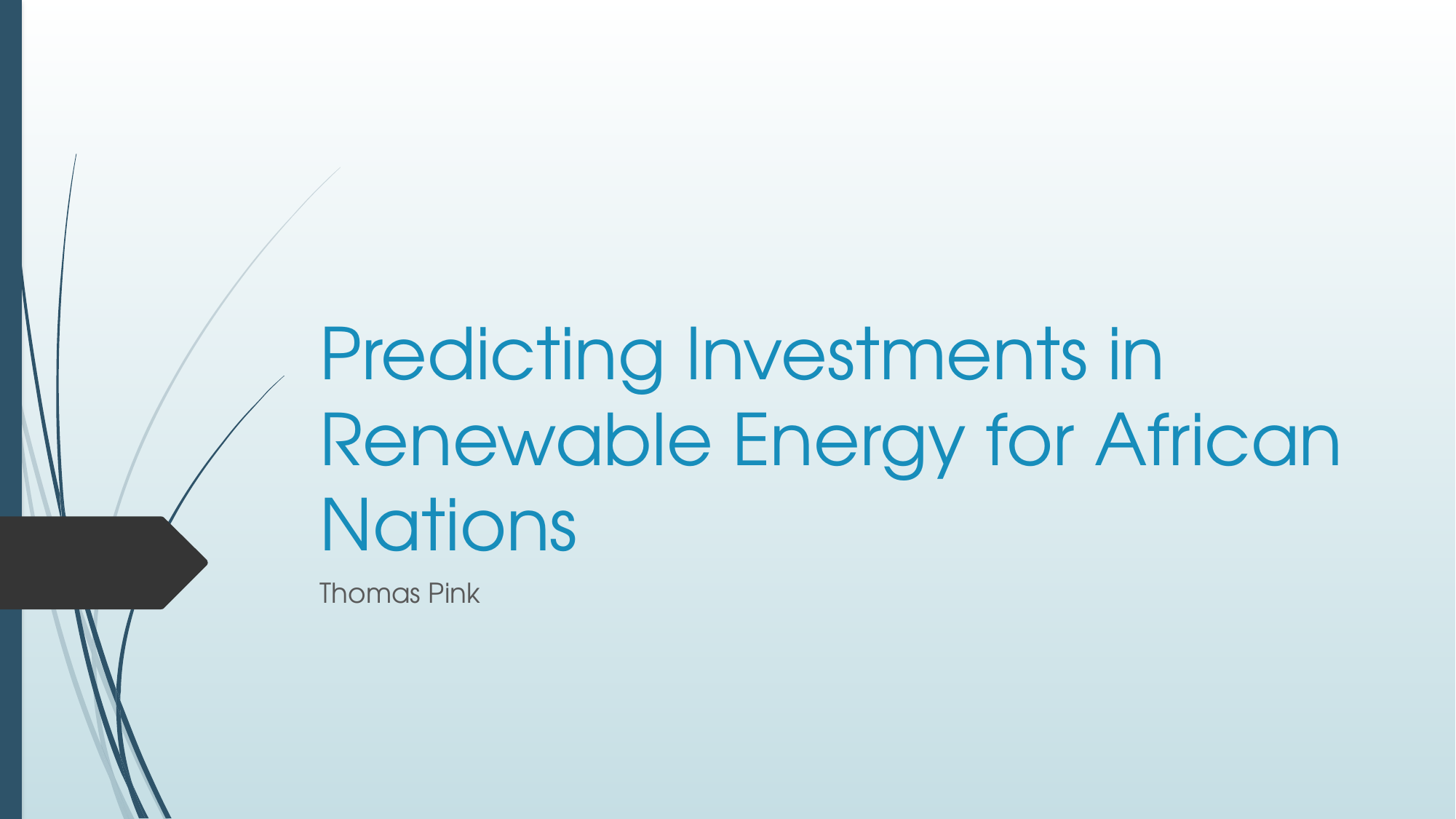

# Predicting Investments in Renewable Energy for African Nations
Thomas Pink